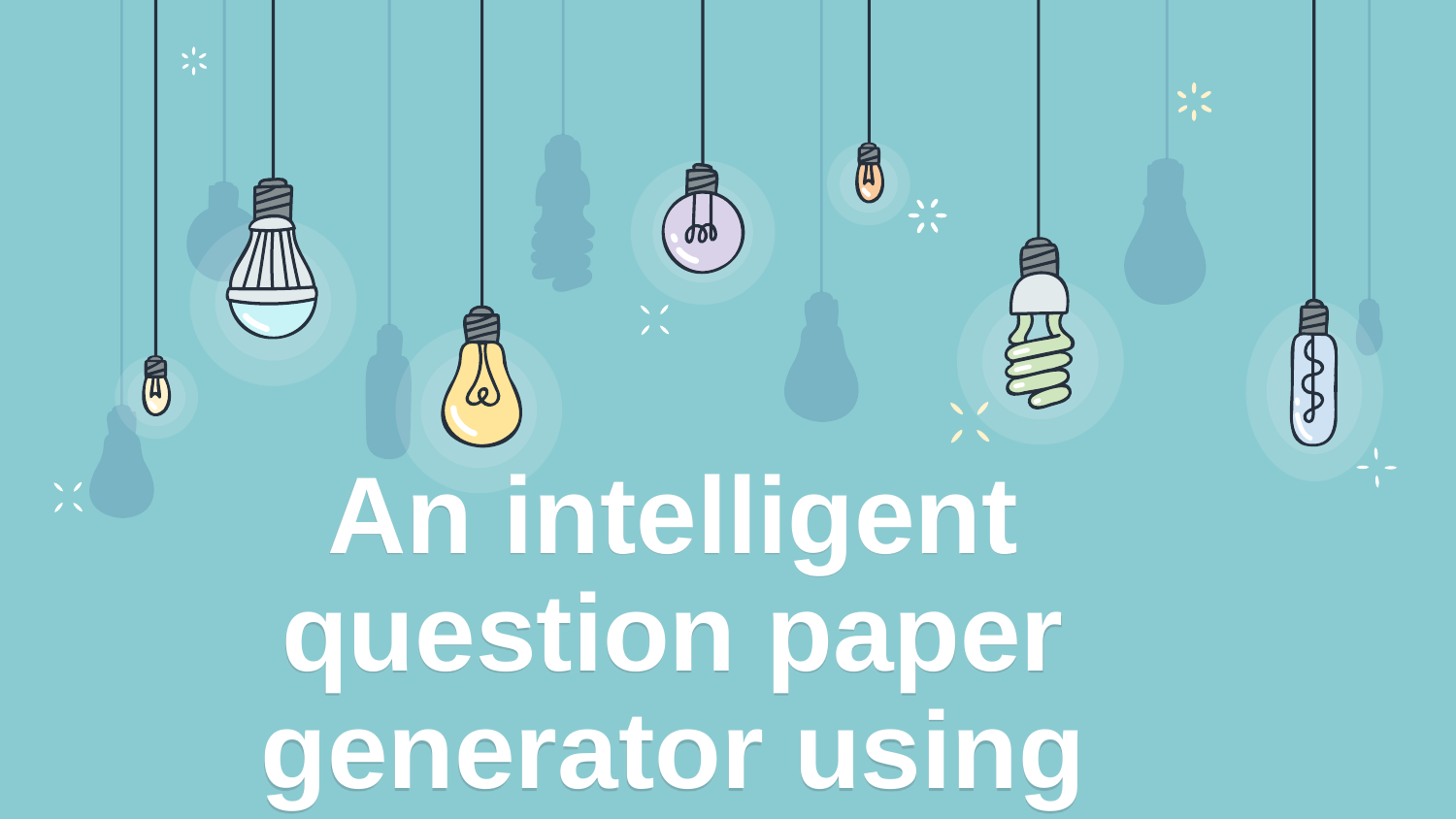

# An intelligent question paper generator using randomized algorithm